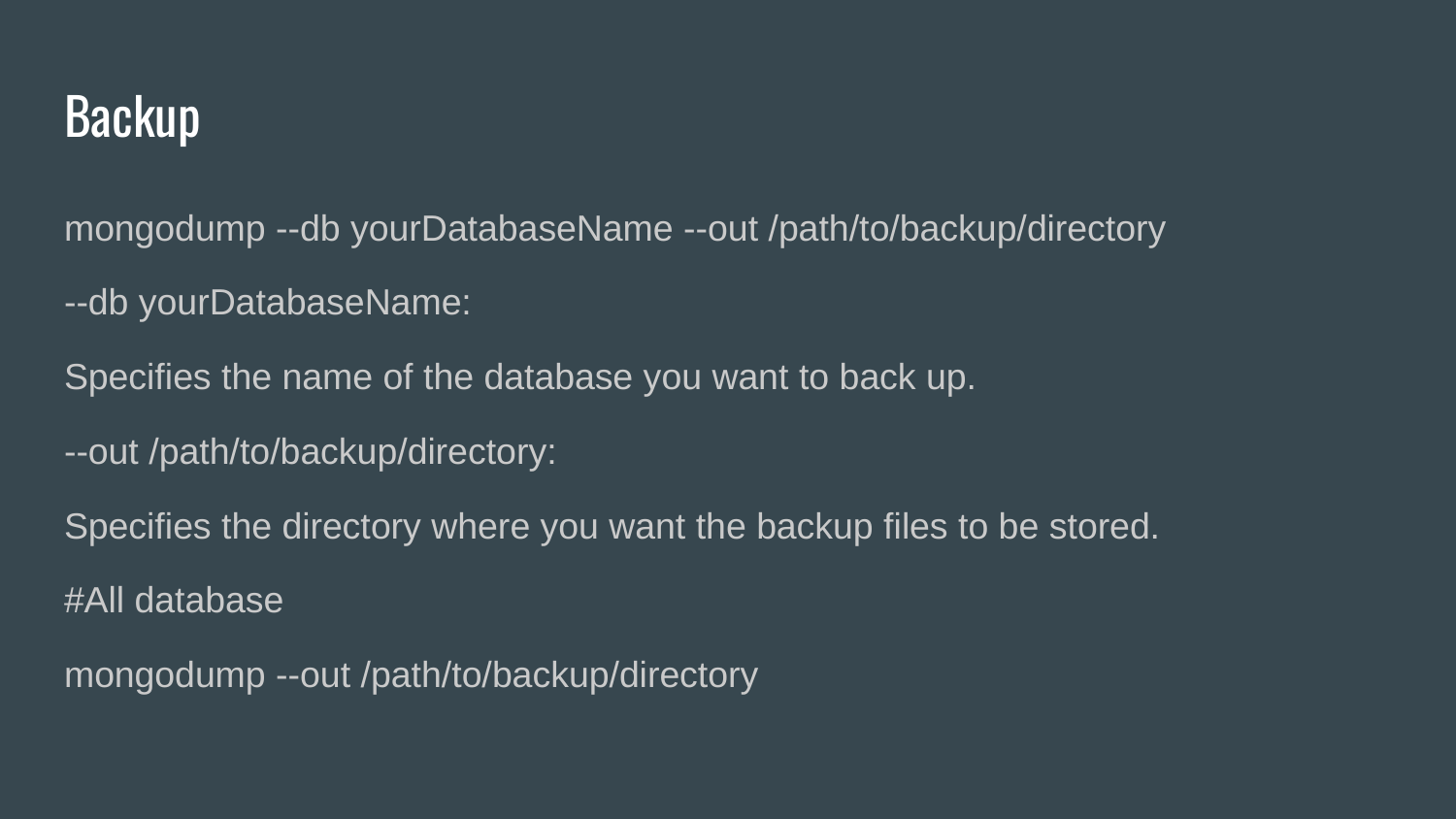

# Backup
mongodump --db yourDatabaseName --out /path/to/backup/directory
--db yourDatabaseName:
Specifies the name of the database you want to back up.
--out /path/to/backup/directory:
Specifies the directory where you want the backup files to be stored.
#All database
mongodump --out /path/to/backup/directory